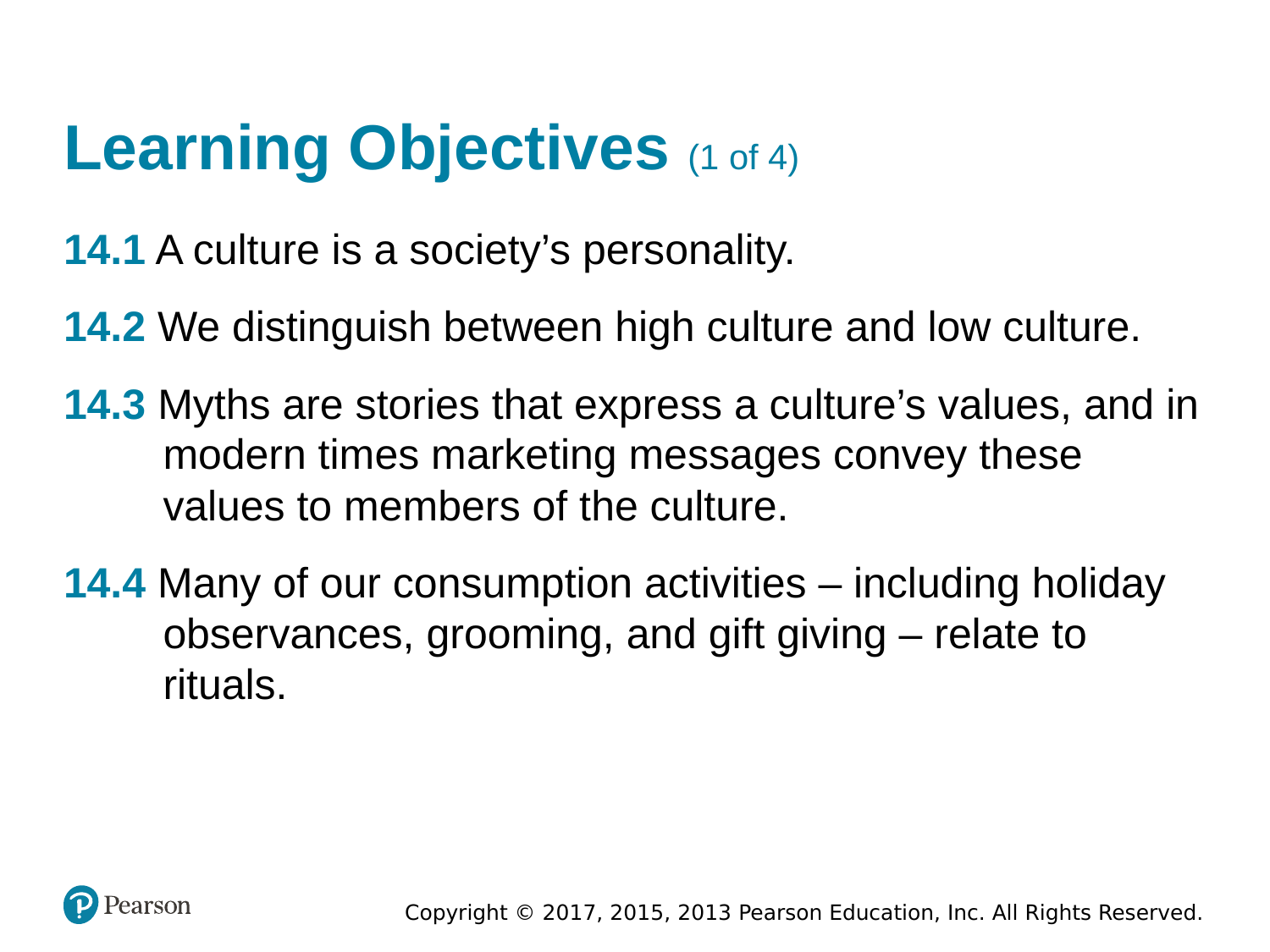

# Learning Objectives (1 of 4)
14.1 A culture is a society’s personality.
14.2 We distinguish between high culture and low culture.
14.3 Myths are stories that express a culture’s values, and in modern times marketing messages convey these values to members of the culture.
14.4 Many of our consumption activities – including holiday observances, grooming, and gift giving – relate to rituals.